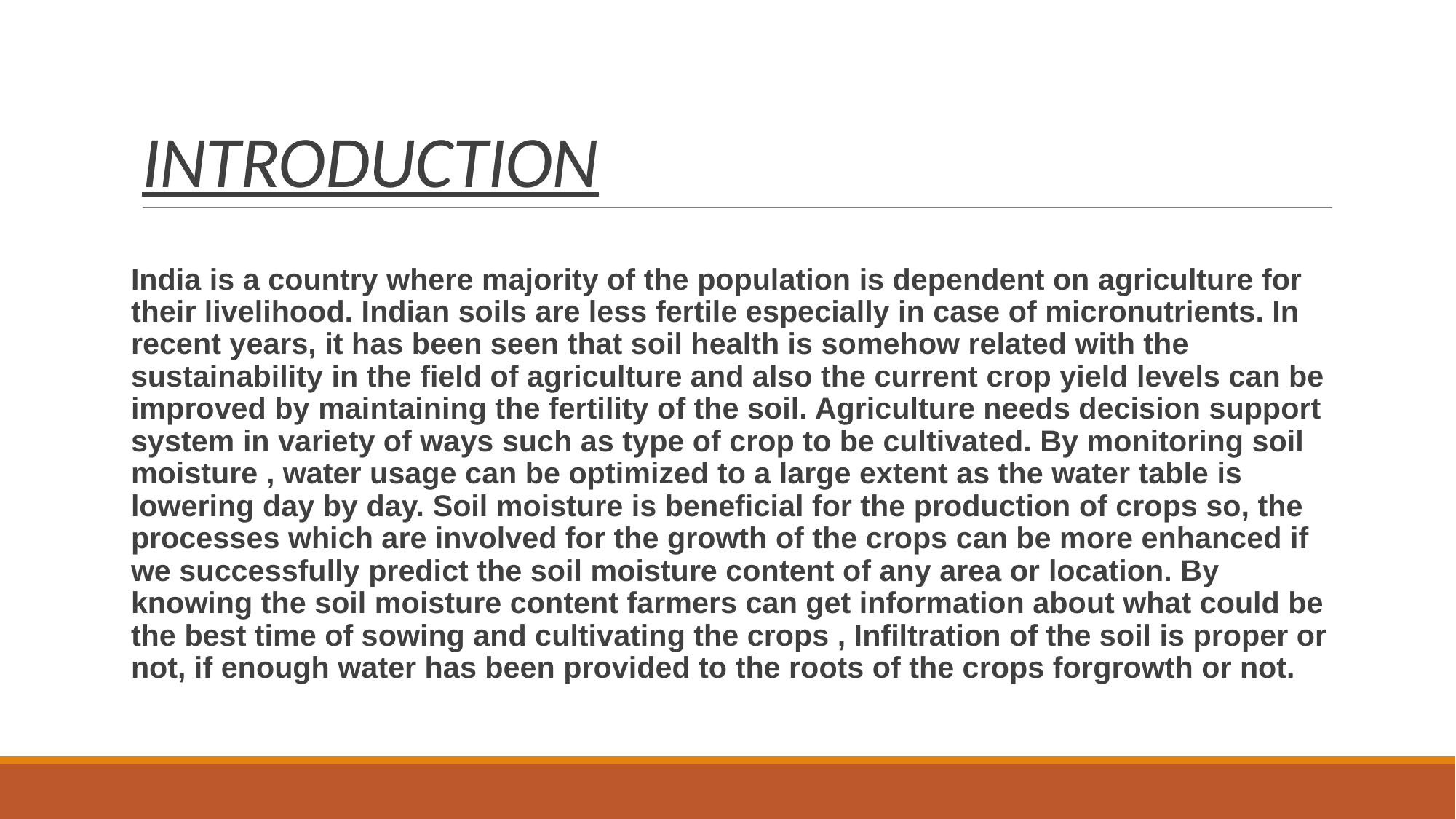

# INTRODUCTION

India is a country where majority of the population is dependent on agriculture for their livelihood. Indian soils are less fertile especially in case of micronutrients. In recent years, it has been seen that soil health is somehow related with the sustainability in the field of agriculture and also the current crop yield levels can be improved by maintaining the fertility of the soil. Agriculture needs decision support system in variety of ways such as type of crop to be cultivated. By monitoring soil moisture , water usage can be optimized to a large extent as the water table is lowering day by day. Soil moisture is beneficial for the production of crops so, the processes which are involved for the growth of the crops can be more enhanced if we successfully predict the soil moisture content of any area or location. By knowing the soil moisture content farmers can get information about what could be the best time of sowing and cultivating the crops , Infiltration of the soil is proper or not, if enough water has been provided to the roots of the crops forgrowth or not.